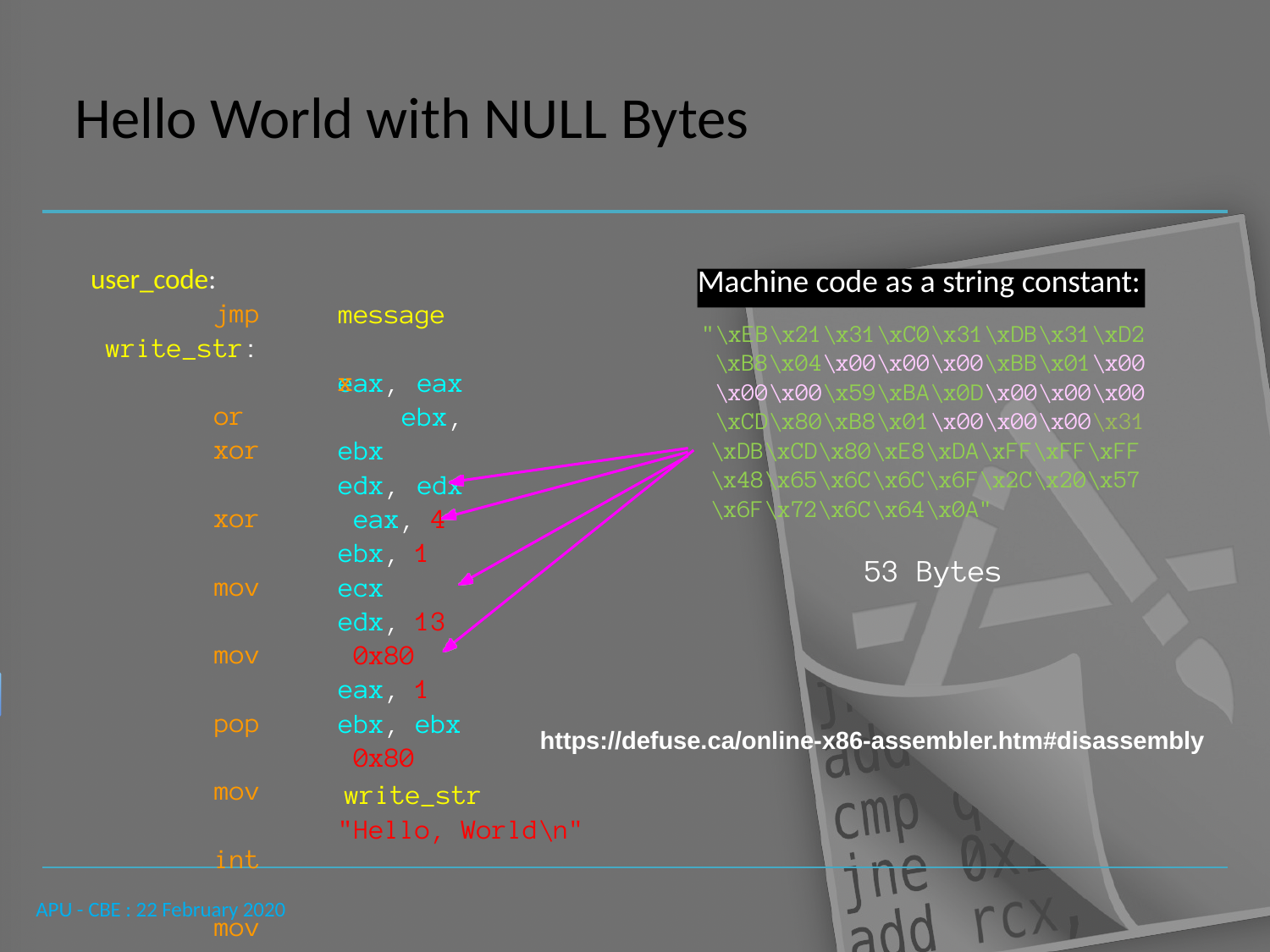

# Hello World with NULL Bytes

Machine code as a string constant:
user_code:
jmp  write_str:
xor  xor  xor  mov  mov  pop  mov  int  mov  xor  int
message:
call
.ascii

message
"\xEB\x21\x31\xC0\x31\xDB\x31\xD2
\xB8\x04\x00\x00\x00\xBB\x01\x00
\x00\x00\x59\xBA\x0D\x00\x00\x00
\xCD\x80\xB8\x01\x00\x00\x00\x31
\xDB\xCD\x80\xE8\xDA\xFF\xFF\xFF
\x48\x65\x6C\x6C\x6F\x2C\x20\x57
\x6F\x72\x6C\x64\x0A"
eax, eax  ebx, ebx  edx, edx  eax, 4
ebx, 1  ecx  edx, 13  0x80
eax, 1  ebx, ebx  0x80

53 Bytes

https://defuse.ca/online-x86-assembler.htm#disassembly
write_str  "Hello, World\n"

APU - CBE : 22 February 2020